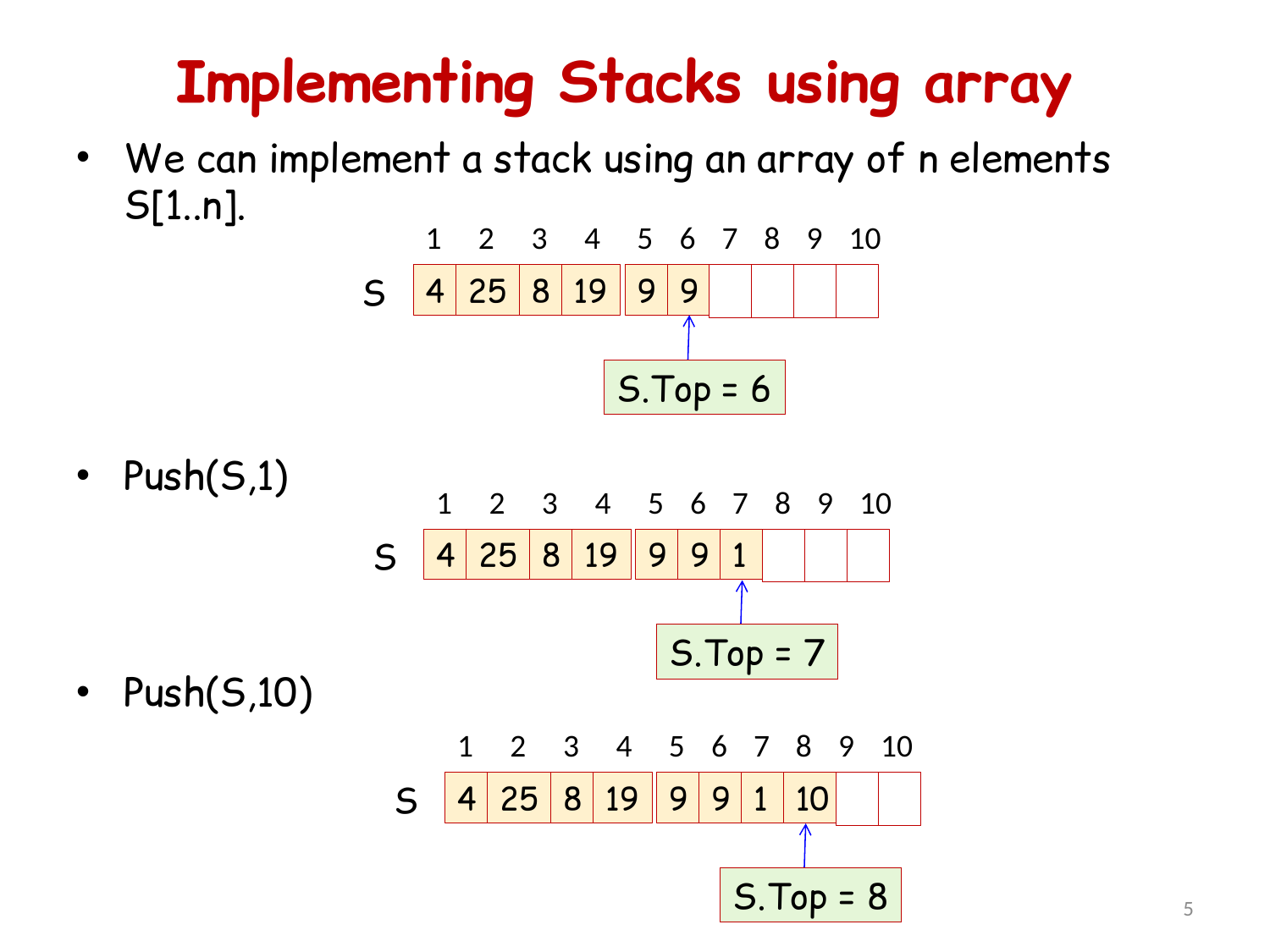

# Implementing Stacks using array
We can implement a stack using an array of n elements S[1..n].

Push(S,1)

Push(S,10)

1
2
3
4
5
6
7
8
9
10
S
4
25
8
19
9
9

S.Top = 6
1
2
3
4
5
6
7
8
9
10
S
4
25
8
19
9
9
1

S.Top = 7
1
2
3
4
5
6
7
8
9
10
S
4
25
8
19
9
9
1
10

S.Top = 8
5